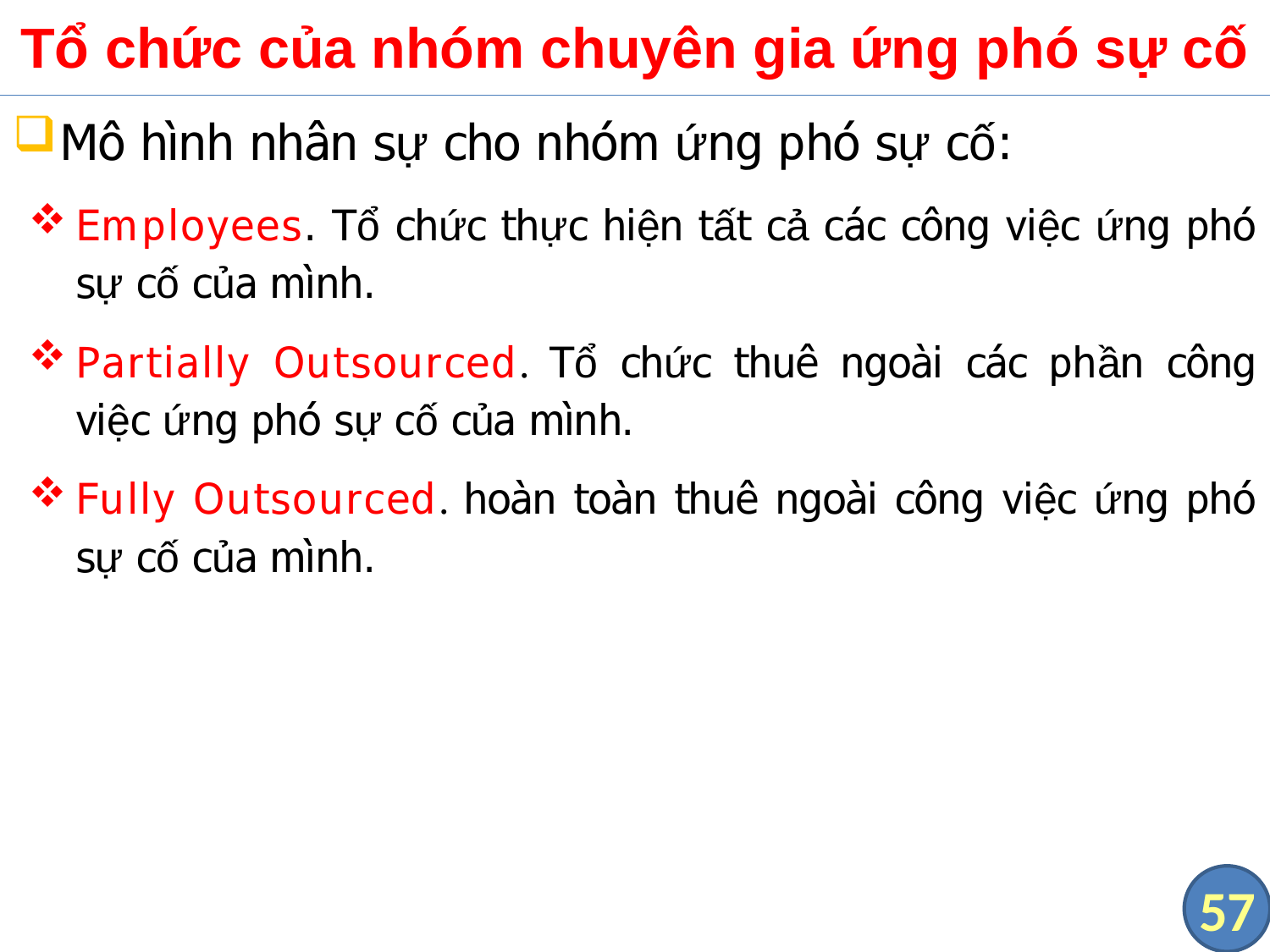

# Tổ chức của nhóm chuyên gia ứng phó sự cố
Mô hình nhân sự cho nhóm ứng phó sự cố:
Employees. Tổ chức thực hiện tất cả các công việc ứng phó sự cố của mình.
Partially Outsourced. Tổ chức thuê ngoài các phần công việc ứng phó sự cố của mình.
Fully Outsourced. hoàn toàn thuê ngoài công việc ứng phó sự cố của mình.

57